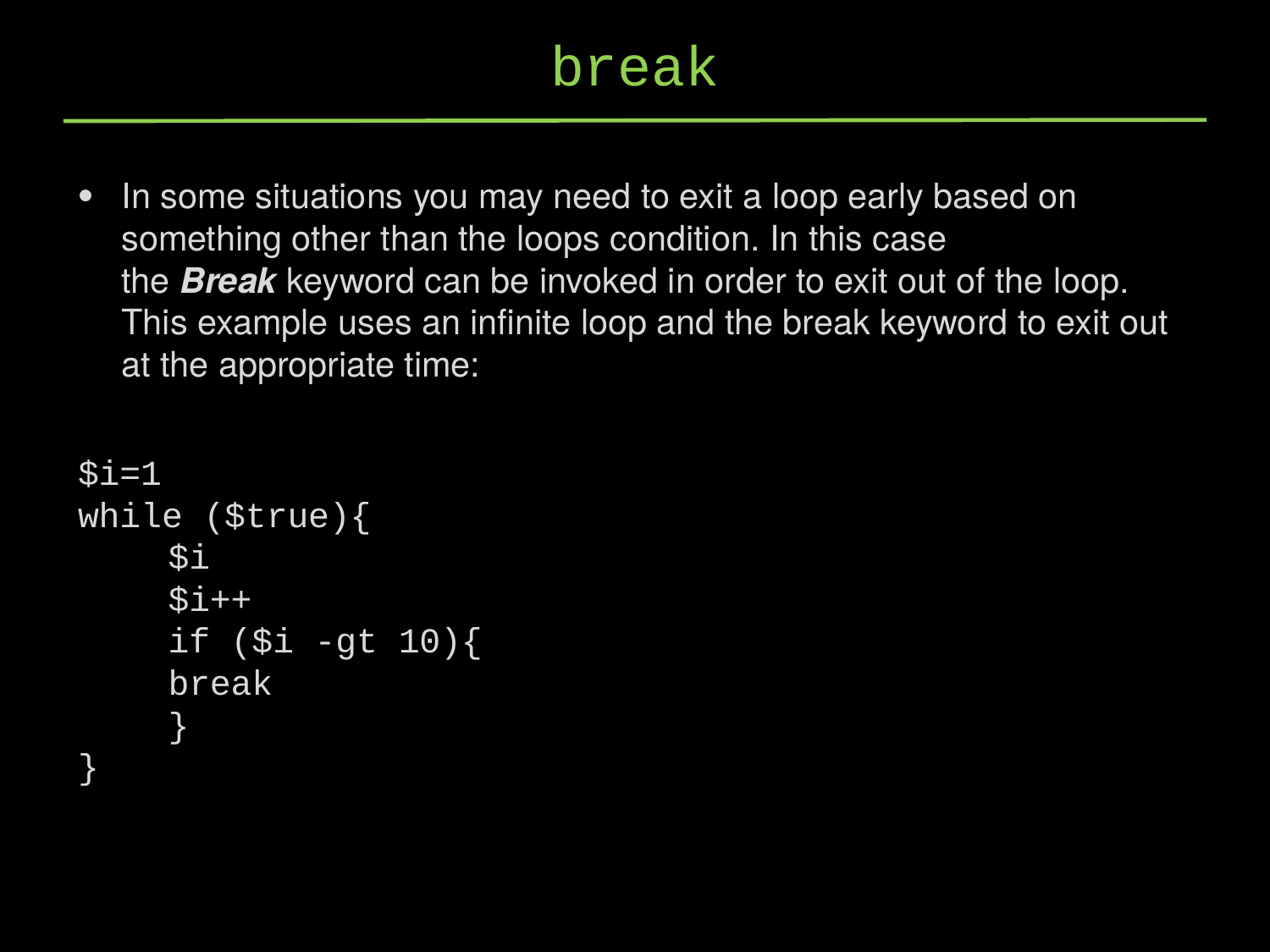

# break
In some situations you may need to exit a loop early based on something other than the loops condition. In this case the Break keyword can be invoked in order to exit out of the loop. This example uses an infinite loop and the break keyword to exit out at the appropriate time:

$i=1
while ($true){
	$i
	$i++
	if ($i -gt 10){
		break
	}
}